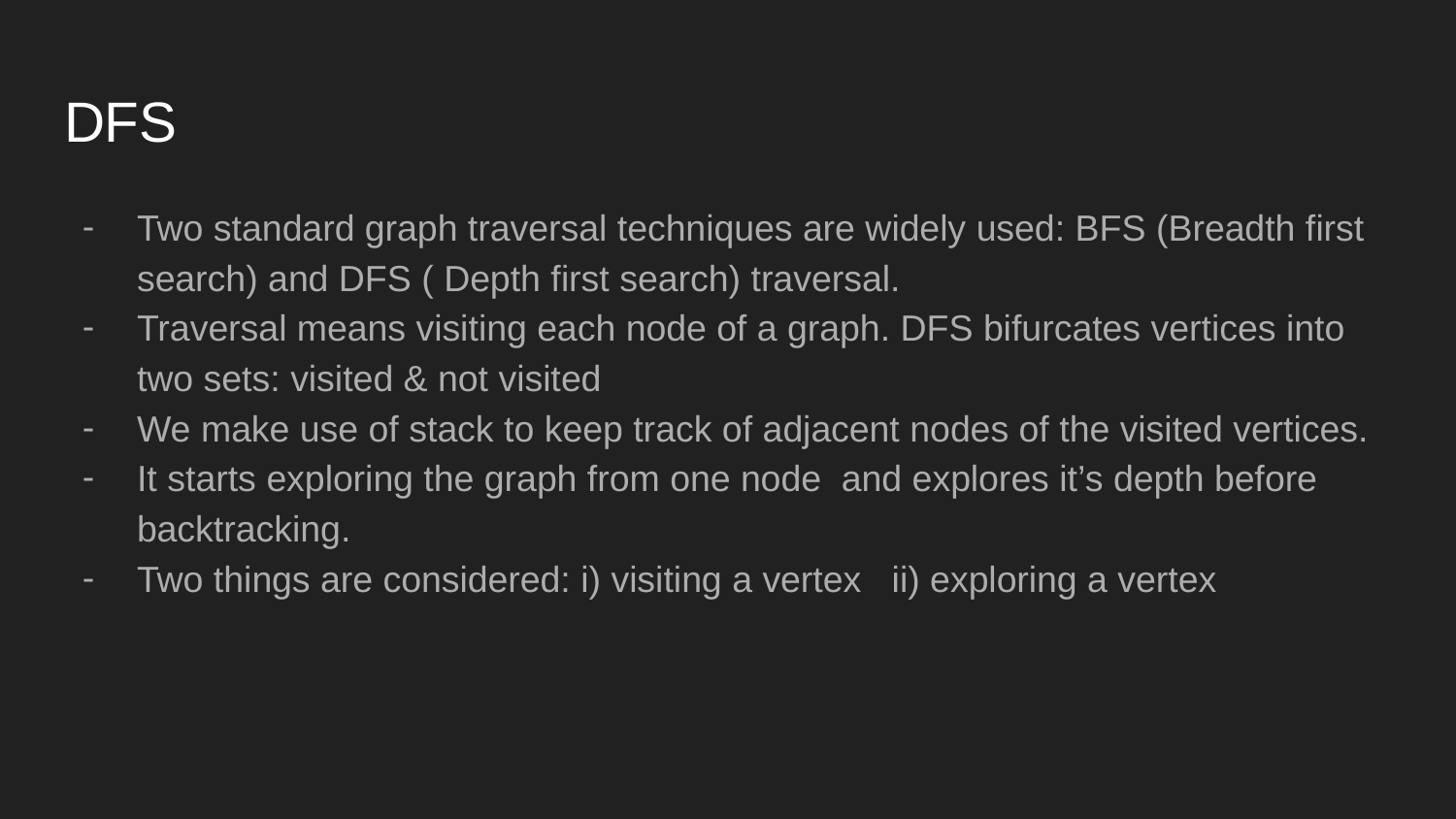

# DFS
Two standard graph traversal techniques are widely used: BFS (Breadth first search) and DFS ( Depth first search) traversal.
Traversal means visiting each node of a graph. DFS bifurcates vertices into two sets: visited & not visited
We make use of stack to keep track of adjacent nodes of the visited vertices.
It starts exploring the graph from one node  and explores it’s depth before backtracking.
Two things are considered: i) visiting a vertex   ii) exploring a vertex